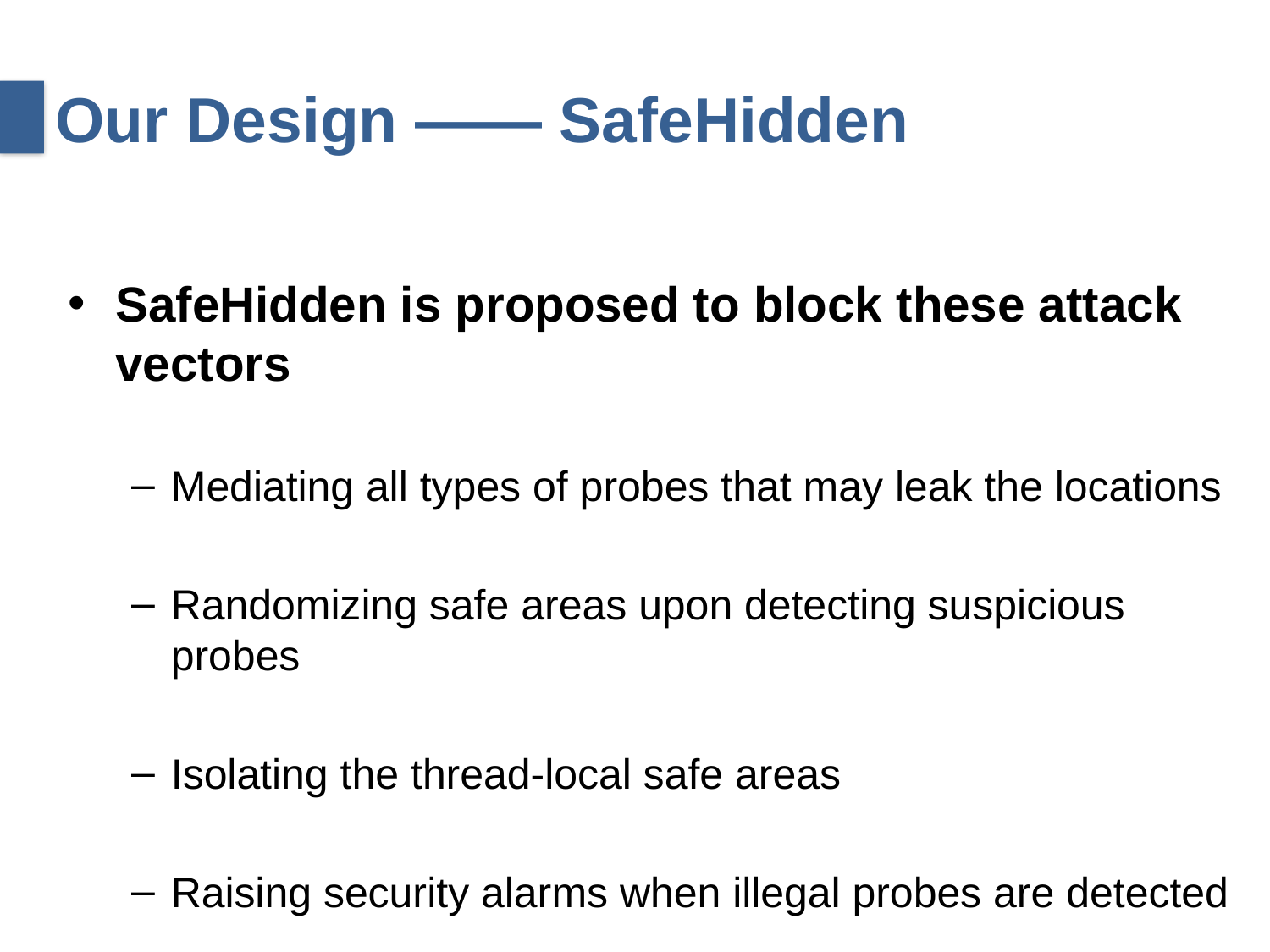

# Our Design —— SafeHidden

SafeHidden is proposed to block these attack vectors

Mediating all types of probes that may leak the locations

Randomizing safe areas upon detecting suspicious probes

Isolating the thread-local safe areas

Raising security alarms when illegal probes are detected